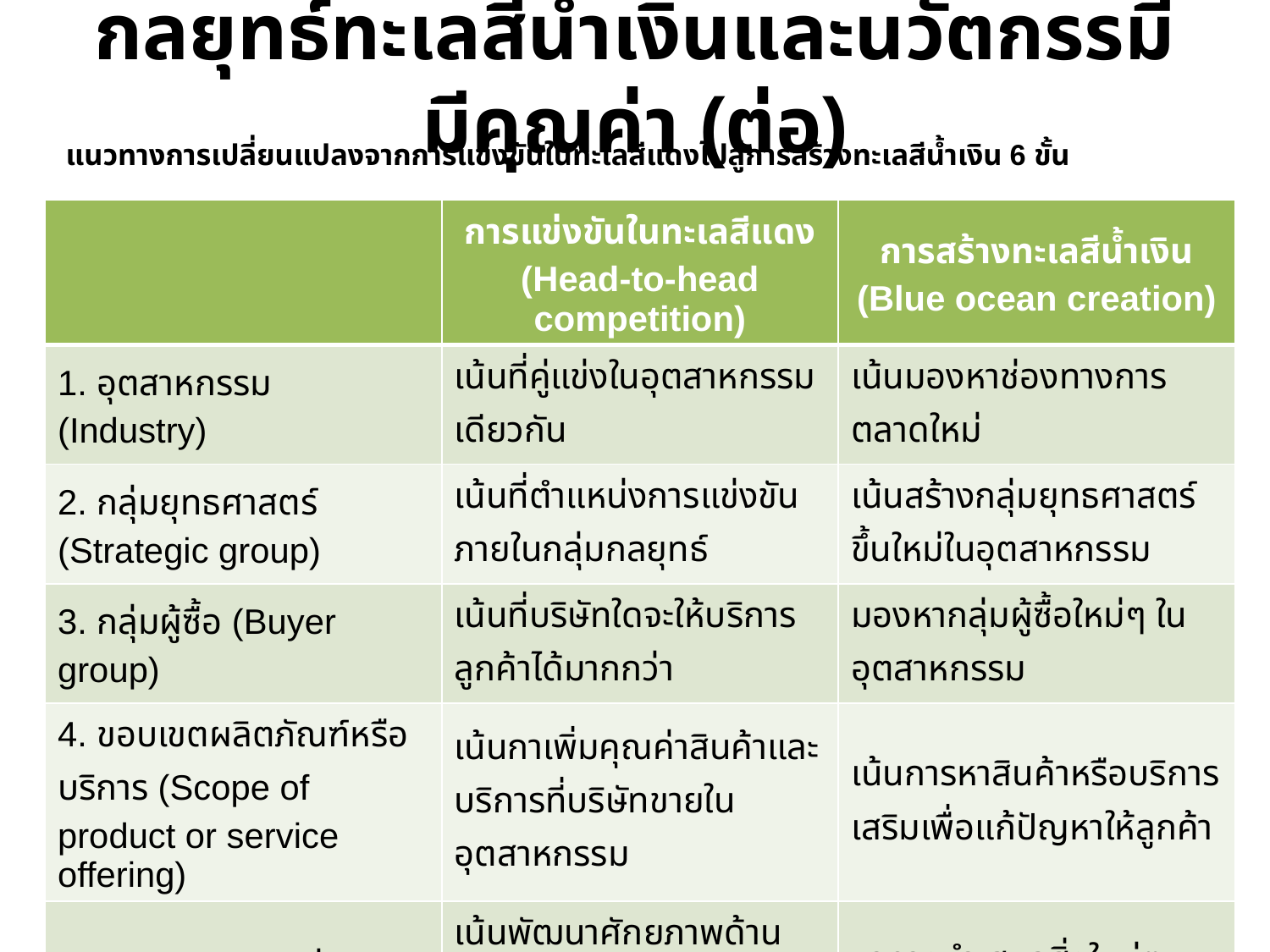

# กลยุทธ์ทะเลสีน้ำเงินและนวัตกรรมี่มีคุณค่า (ต่อ)
	แนวทางการเปลี่ยนแปลงจากการแข่งขันในทะเลสีแดงไปสู่การสร้างทะเลสีน้ำเงิน 6 ขั้น
|  | การแข่งขันในทะเลสีแดง (Head-to-head competition) | การสร้างทะเลสีน้ำเงิน (Blue ocean creation) |
| --- | --- | --- |
| 1. อุตสาหกรรม (Industry) | เน้นที่คู่แข่งในอุตสาหกรรมเดียวกัน | เน้นมองหาช่องทางการตลาดใหม่ |
| 2. กลุ่มยุทธศาสตร์ (Strategic group) | เน้นที่ตำแหน่งการแข่งขันภายในกลุ่มกลยุทธ์ | เน้นสร้างกลุ่มยุทธศาสตร์ขึ้นใหม่ในอุตสาหกรรม |
| 3. กลุ่มผู้ซื้อ (Buyer group) | เน้นที่บริษัทใดจะให้บริการลูกค้าได้มากกว่า | มองหากลุ่มผู้ซื้อใหม่ๆ ในอุตสาหกรรม |
| 4. ขอบเขตผลิตภัณฑ์หรือบริการ (Scope of product or service offering) | เน้นกาเพิ่มคุณค่าสินค้าและบริการที่บริษัทขายในอุตสาหกรรม | เน้นการหาสินค้าหรือบริการเสริมเพื่อแก้ปัญหาให้ลูกค้า |
| 5. ความสมดุลระหว่างเหตุผลกับอารมณ์ (Functional-emotional) | เน้นพัฒนาศักยภาพด้านราคาของสินค้าเดิมที่สอดคล้องกับหลักเหตุผลและอารมณ์ในอุตสาหกรรม | หาทางนำเสนอสิ่งใหม่ๆ ตอบสนองทั้งด้านเหตุผลและอารมณ์ให้กับลูกค้า |
| 6. เวลา (Time) | มุ่งติดตามกระแสความนิยมภายนอกแล้วนำมาปรับใช้ | สร้างและควบคุมกระแสความนิยมภายนอกในระยะยาว |